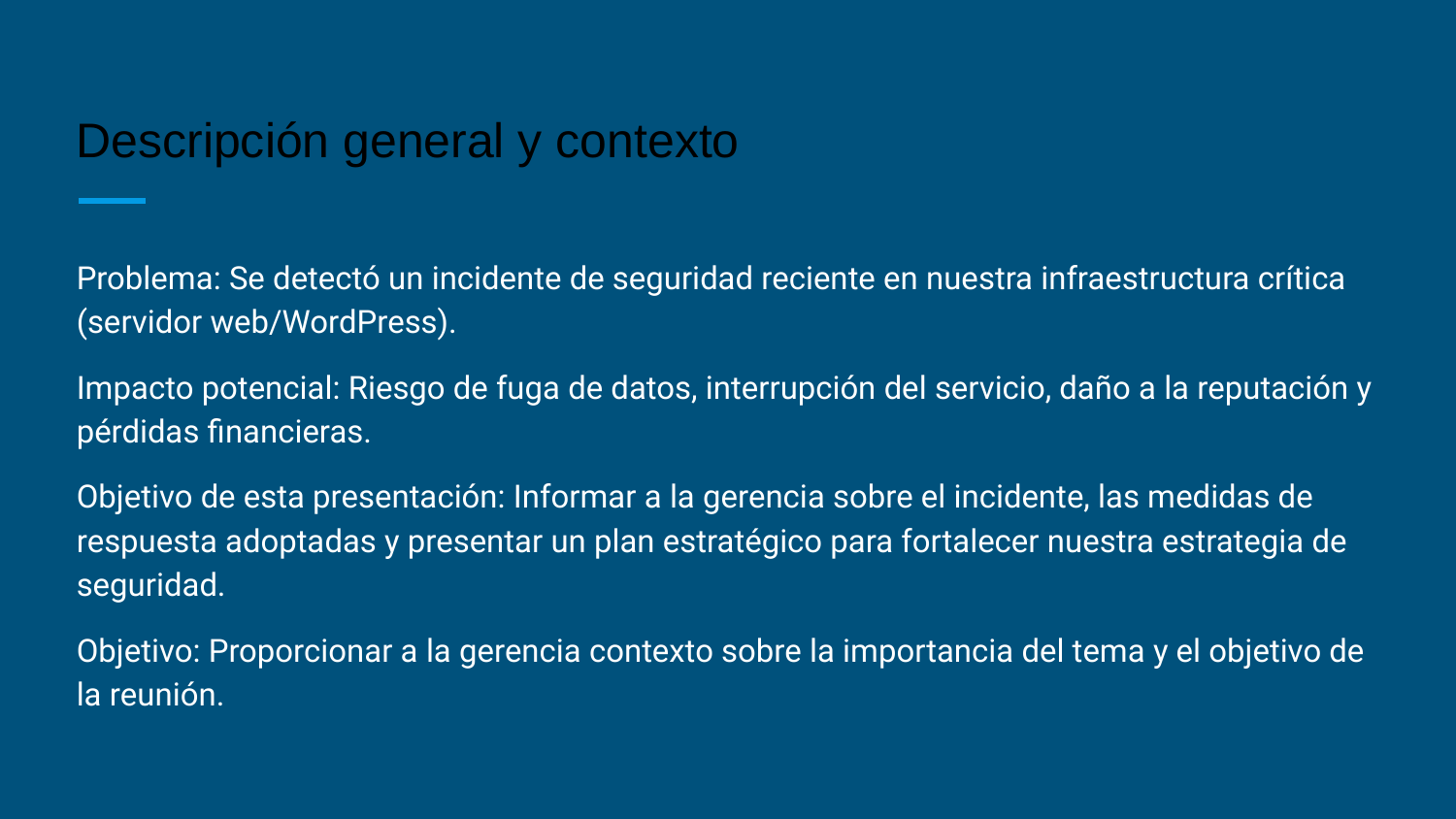

# Descripción general y contexto
Problema: Se detectó un incidente de seguridad reciente en nuestra infraestructura crítica (servidor web/WordPress).
Impacto potencial: Riesgo de fuga de datos, interrupción del servicio, daño a la reputación y pérdidas financieras.
Objetivo de esta presentación: Informar a la gerencia sobre el incidente, las medidas de respuesta adoptadas y presentar un plan estratégico para fortalecer nuestra estrategia de seguridad.
Objetivo: Proporcionar a la gerencia contexto sobre la importancia del tema y el objetivo de la reunión.